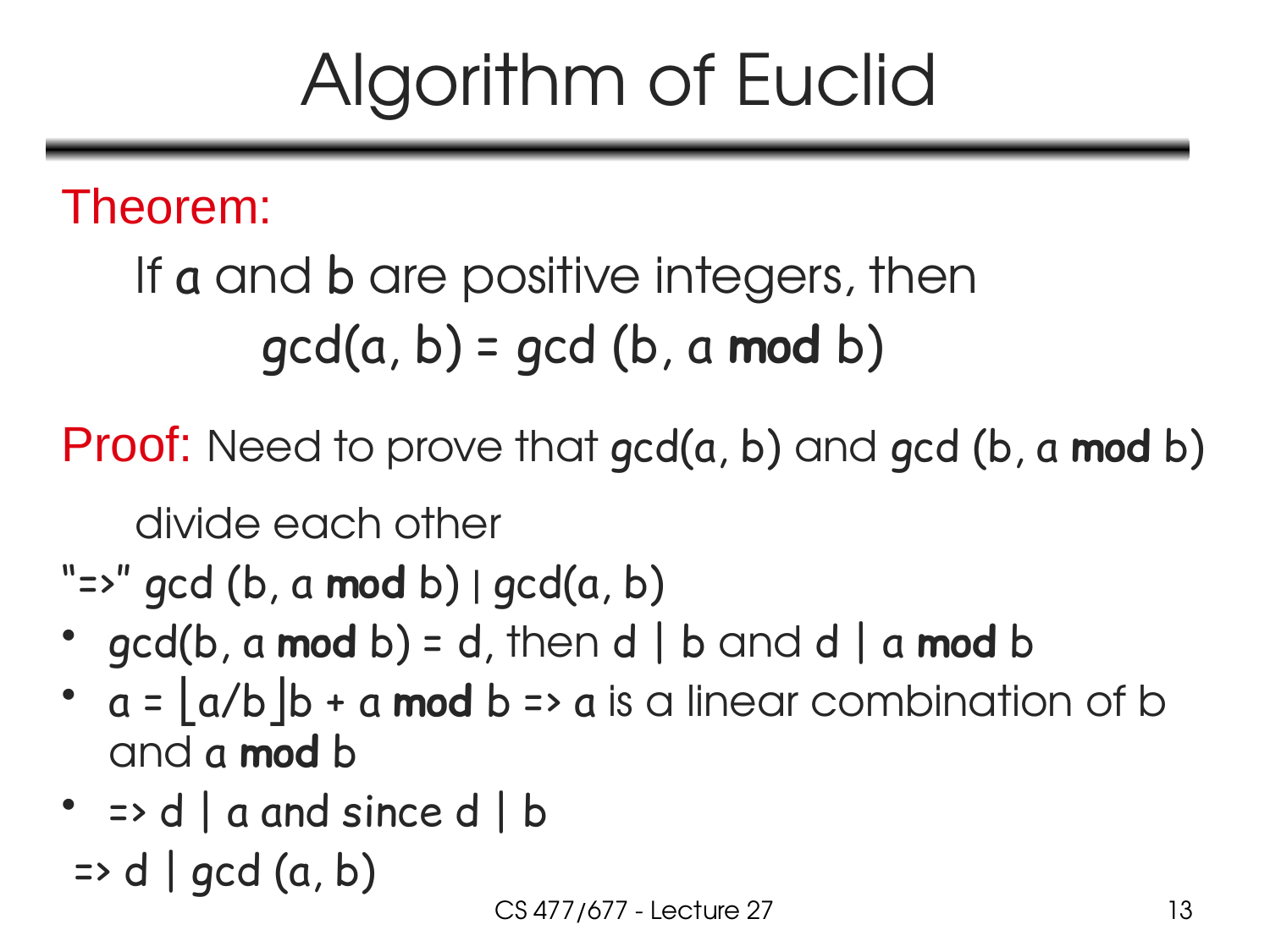

# Algorithm of Euclid
Theorem:
	If a and b are positive integers, then
		gcd(a, b) = gcd (b, a mod b)
Proof: Need to prove that gcd(a, b) and gcd (b, a mod b) divide each other
“=>” gcd (b, a mod b) | gcd(a, b)
gcd(b, a mod b) = d, then d | b and d | a mod b
a = ⎣a/b⎦b + a mod b => a is a linear combination of b and a mod b
=> d | a and since d | b
 => d | gcd (a, b)
CS 477/677 - Lecture 27
13